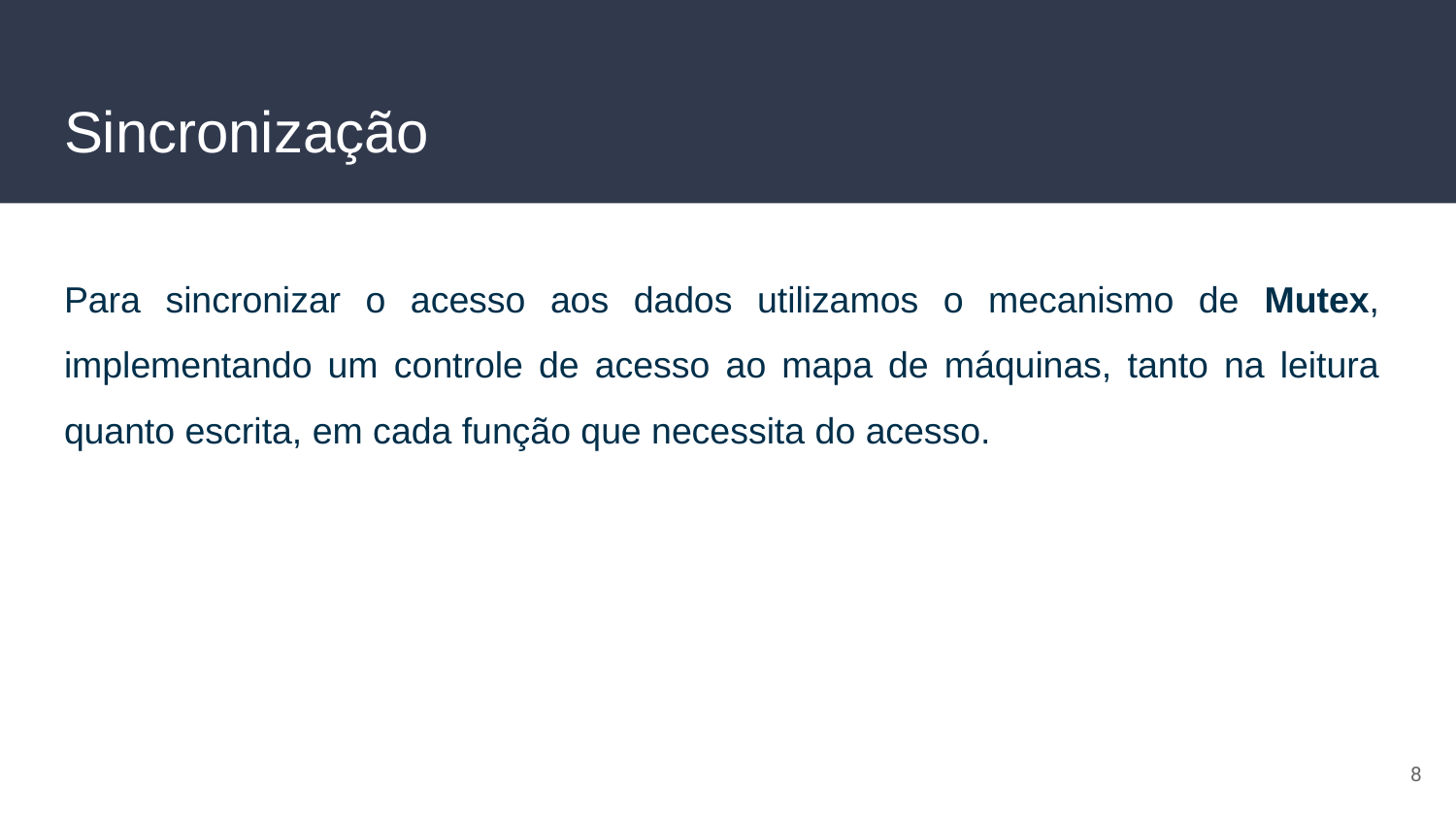

# Sincronização

Para sincronizar o acesso aos dados utilizamos o mecanismo de Mutex, implementando um controle de acesso ao mapa de máquinas, tanto na leitura quanto escrita, em cada função que necessita do acesso.
8